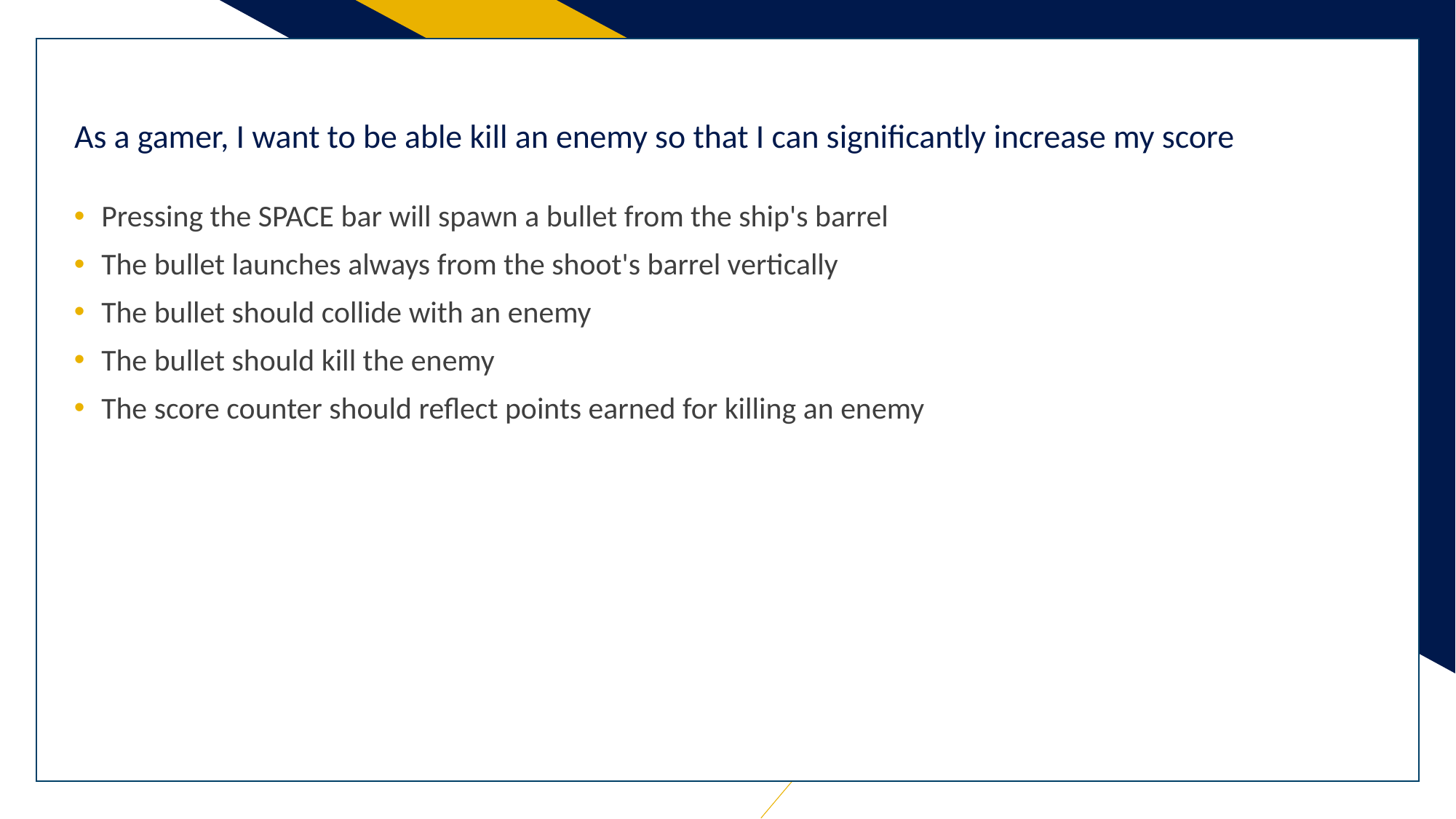

v
# As a gamer, I want to be able kill an enemy so that I can significantly increase my score
Pressing the SPACE bar will spawn a bullet from the ship's barrel
The bullet launches always from the shoot's barrel vertically
The bullet should collide with an enemy
The bullet should kill the enemy
The score counter should reflect points earned for killing an enemy